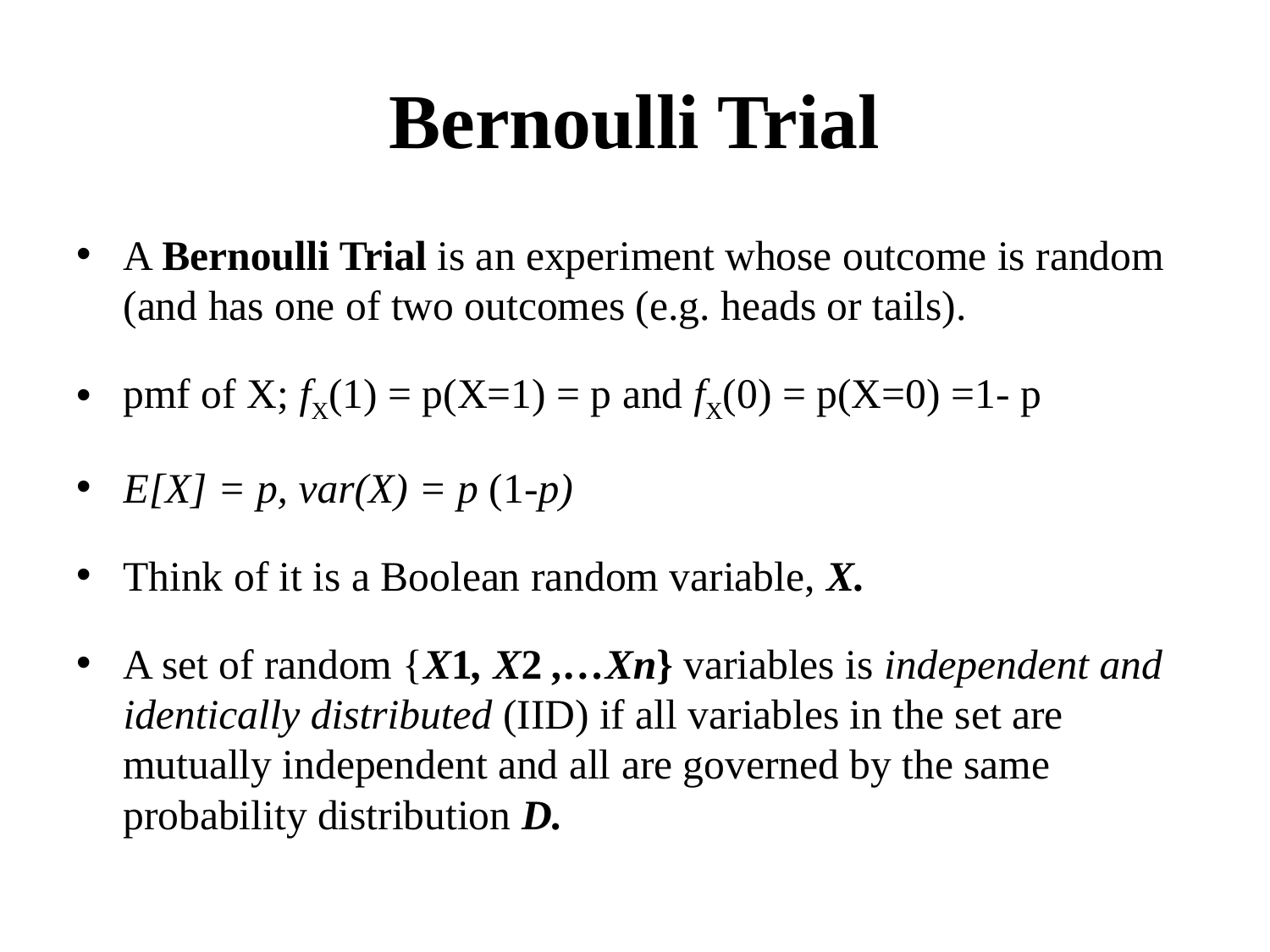

# Bernoulli Trial
A Bernoulli Trial is an experiment whose outcome is random (and has one of two outcomes (e.g. heads or tails).

pmf of X; fX(1) = p(X=1) = p and fX(0) = p(X=0) =1- p

E[X] = p, var(X) = p (1-p)

Think of it is a Boolean random variable, X.

A set of random {X1, X2 ,…Xn} variables is independent and identically distributed (IID) if all variables in the set are mutually independent and all are governed by the same probability distribution D.